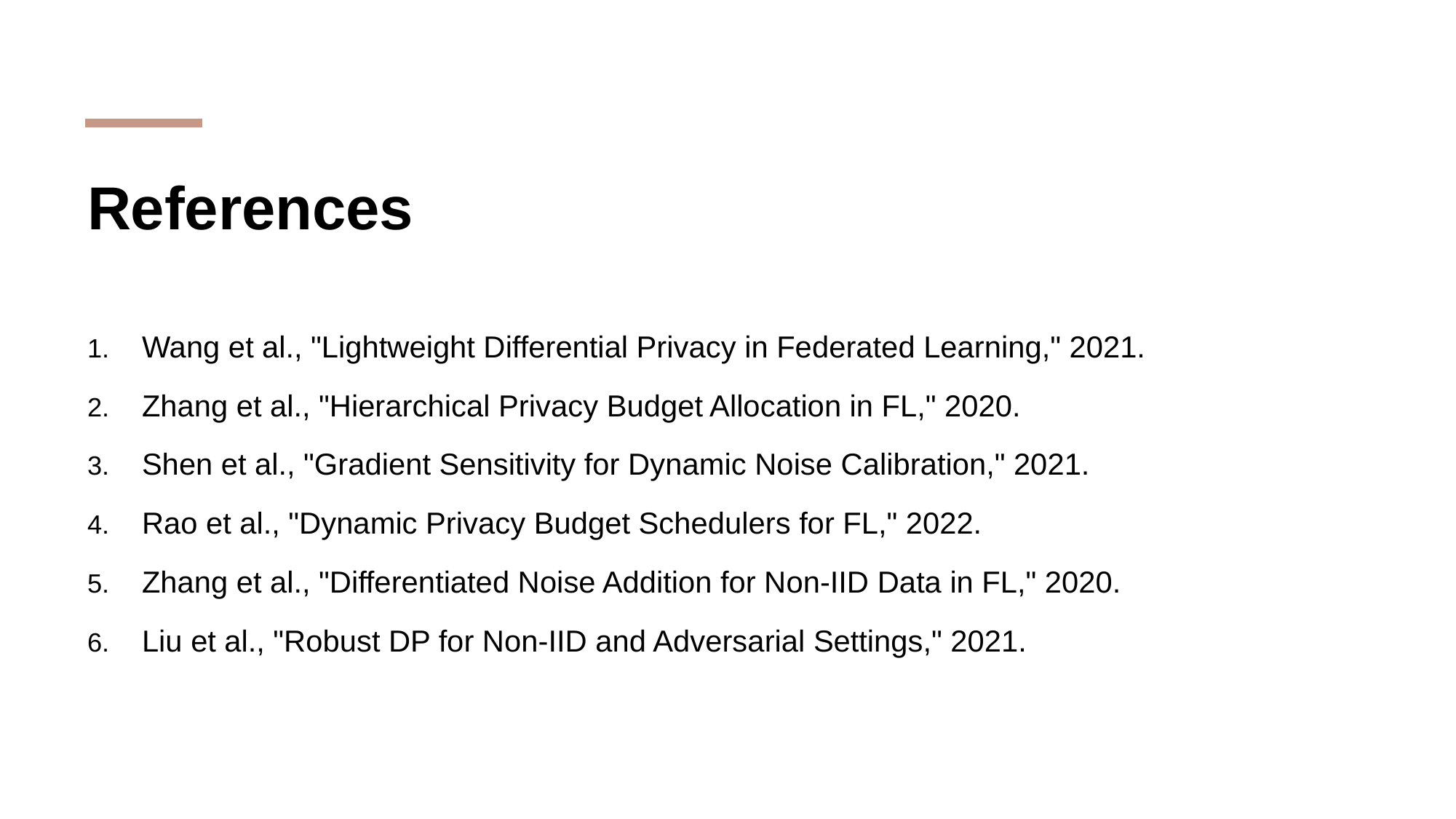

# References
Wang et al., "Lightweight Differential Privacy in Federated Learning," 2021.
Zhang et al., "Hierarchical Privacy Budget Allocation in FL," 2020.
Shen et al., "Gradient Sensitivity for Dynamic Noise Calibration," 2021.
Rao et al., "Dynamic Privacy Budget Schedulers for FL," 2022.
Zhang et al., "Differentiated Noise Addition for Non-IID Data in FL," 2020.
Liu et al., "Robust DP for Non-IID and Adversarial Settings," 2021.